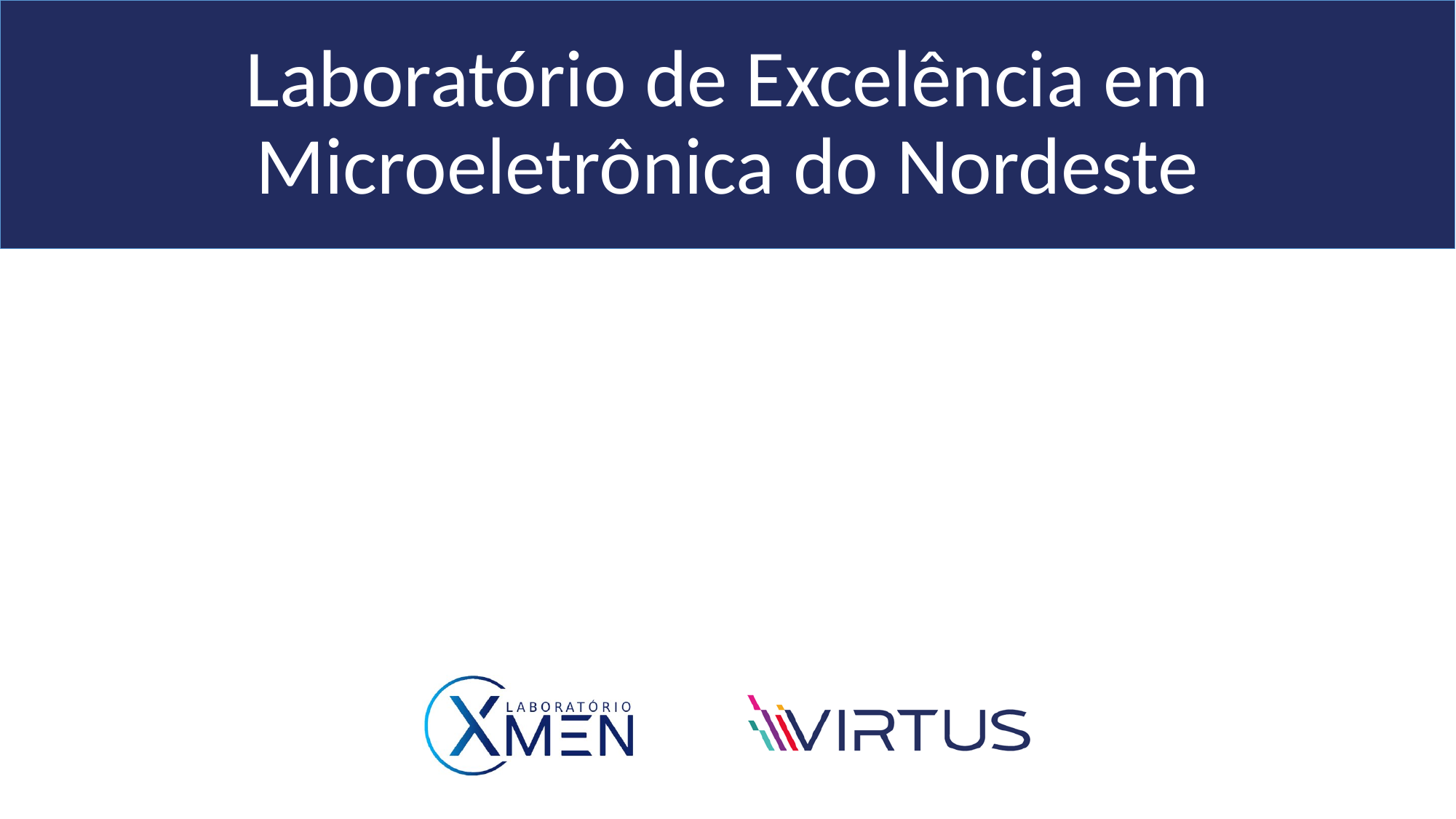

# Laboratório de Excelência em Microeletrônica do Nordeste